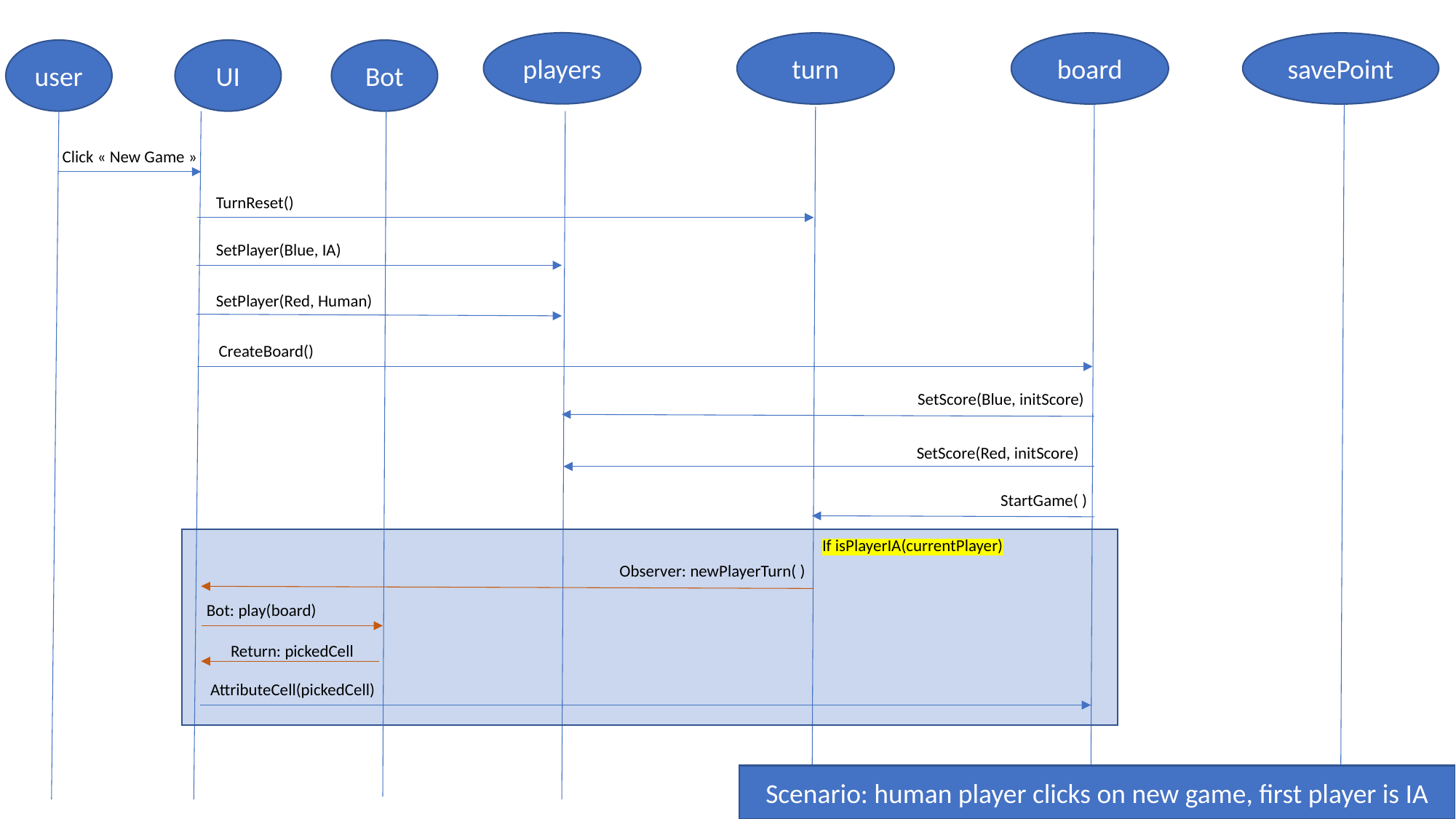

players
turn
board
savePoint
user
UI
Bot
Click « New Game »
TurnReset()
SetPlayer(Blue, IA)
SetPlayer(Red, Human)
CreateBoard()
SetScore(Blue, initScore)
SetScore(Red, initScore)
StartGame( )

If isPlayerIA(currentPlayer)
Observer: newPlayerTurn( )
Bot: play(board)
Return: pickedCell
AttributeCell(pickedCell)
Scenario: human player clicks on new game, first player is IA